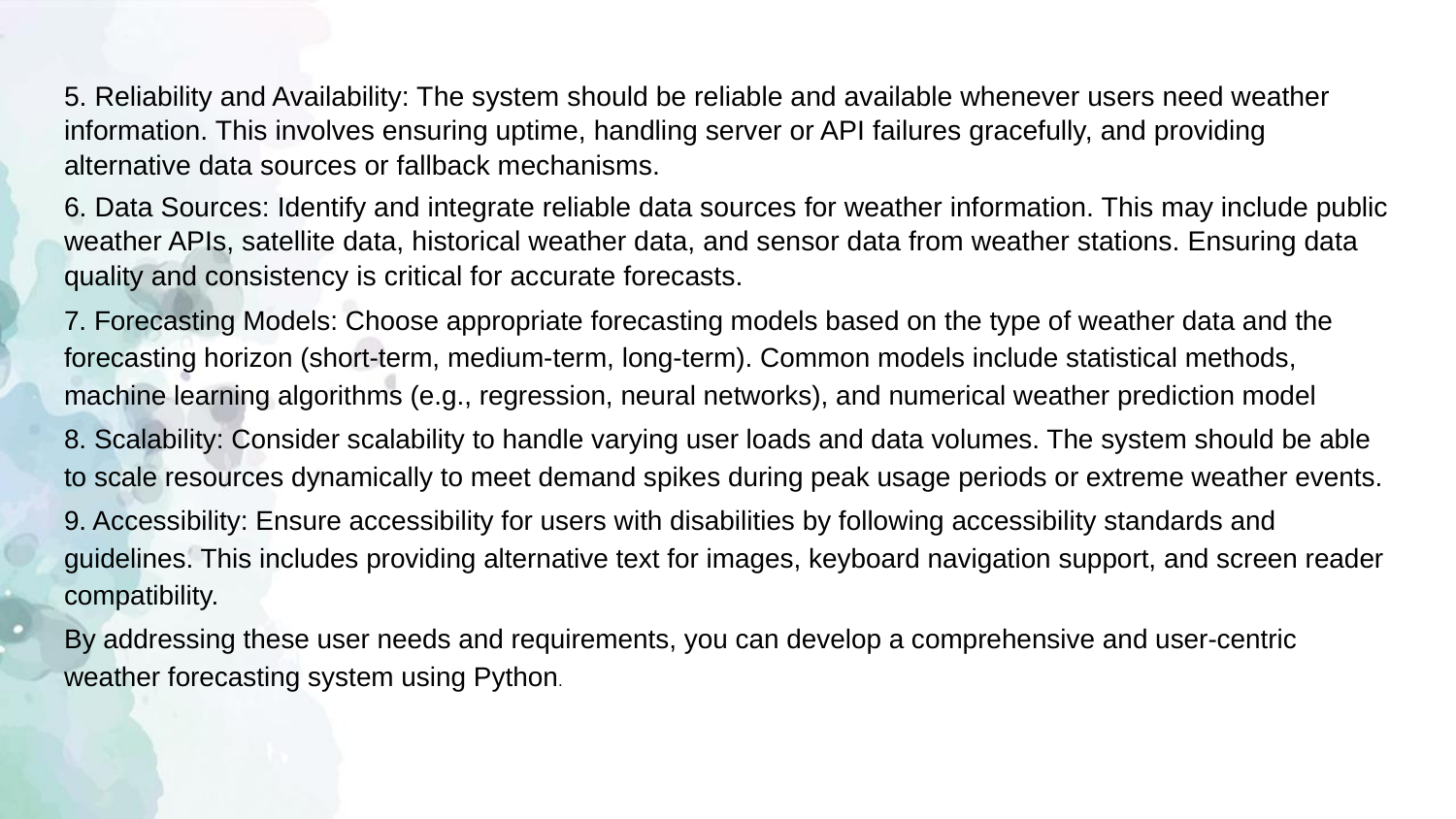

5. Reliability and Availability: The system should be reliable and available whenever users need weather information. This involves ensuring uptime, handling server or API failures gracefully, and providing alternative data sources or fallback mechanisms.
6. Data Sources: Identify and integrate reliable data sources for weather information. This may include public weather APIs, satellite data, historical weather data, and sensor data from weather stations. Ensuring data quality and consistency is critical for accurate forecasts.
7. Forecasting Models: Choose appropriate forecasting models based on the type of weather data and the forecasting horizon (short-term, medium-term, long-term). Common models include statistical methods, machine learning algorithms (e.g., regression, neural networks), and numerical weather prediction model
8. Scalability: Consider scalability to handle varying user loads and data volumes. The system should be able to scale resources dynamically to meet demand spikes during peak usage periods or extreme weather events.
9. Accessibility: Ensure accessibility for users with disabilities by following accessibility standards and guidelines. This includes providing alternative text for images, keyboard navigation support, and screen reader compatibility.
By addressing these user needs and requirements, you can develop a comprehensive and user-centric weather forecasting system using Python.